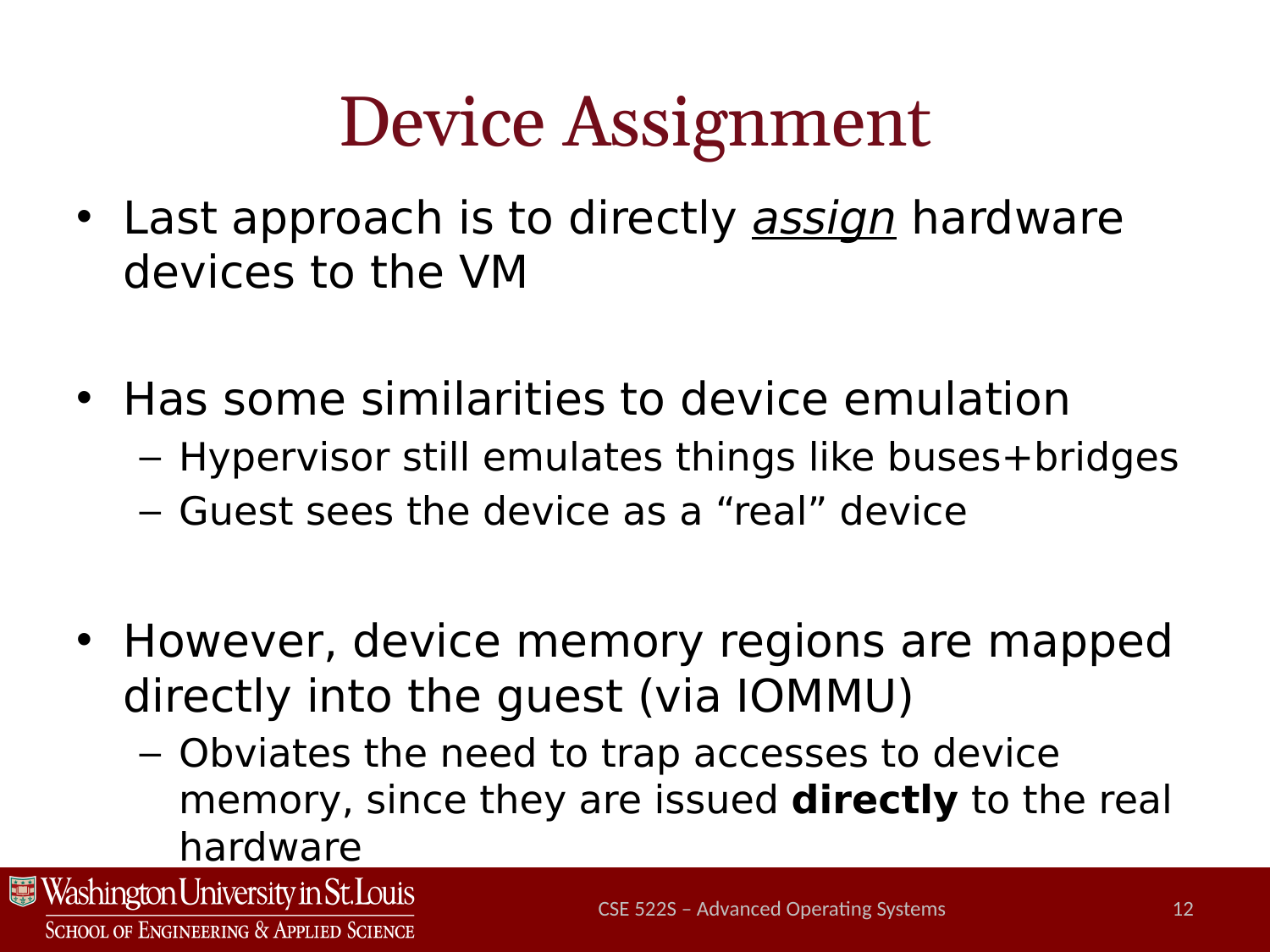

# Device Assignment
Last approach is to directly assign hardware devices to the VM

Has some similarities to device emulation
Hypervisor still emulates things like buses+bridges
Guest sees the device as a “real” device

However, device memory regions are mapped directly into the guest (via IOMMU)
Obviates the need to trap accesses to device memory, since they are issued directly to the real hardware

CSE 522S – Advanced Operating Systems
12